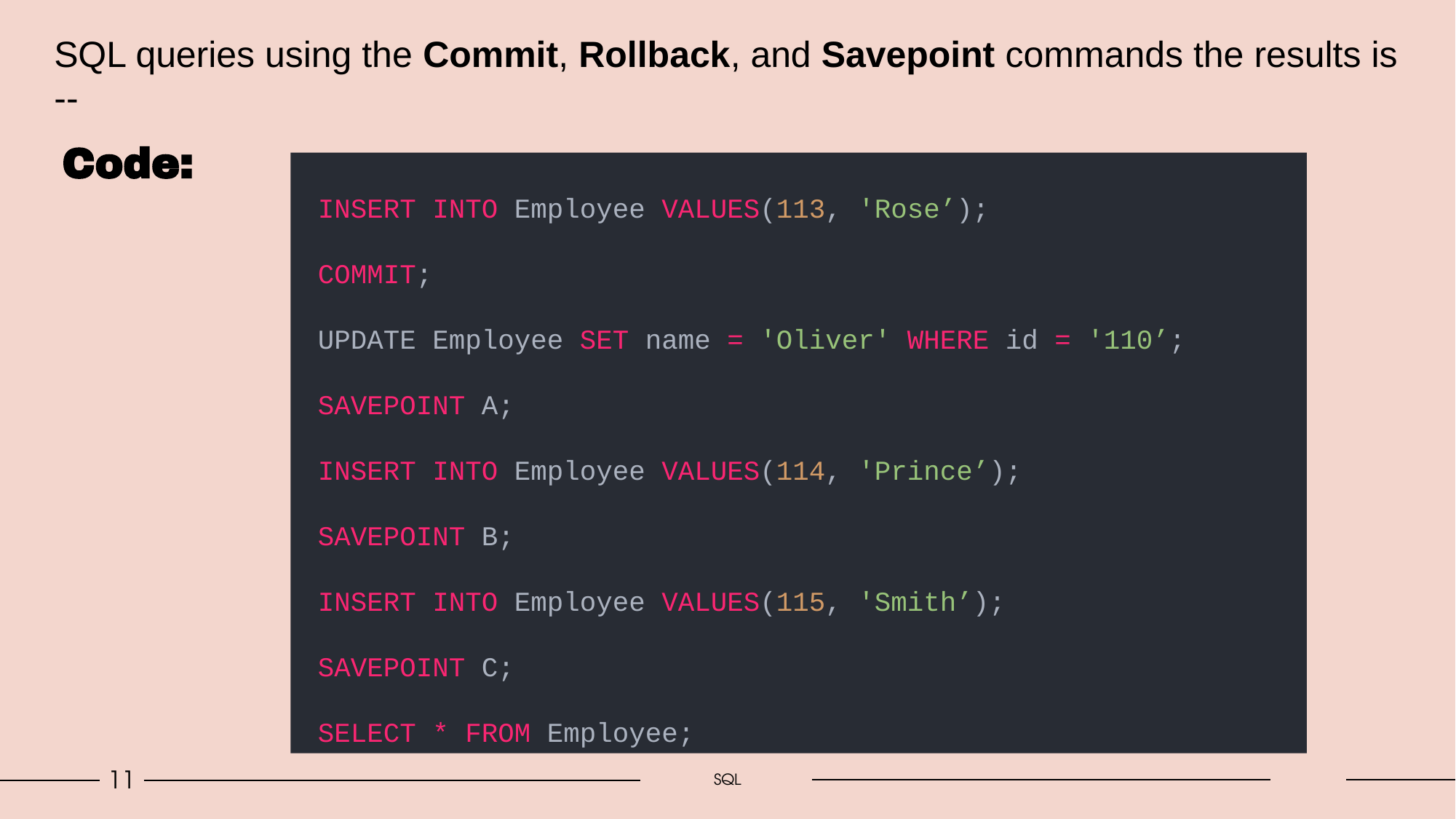

SQL queries using the Commit, Rollback, and Savepoint commands the results is  --
Code:

 INSERT INTO Employee VALUES(113, 'Rose’);

 COMMIT;

 UPDATE Employee SET name = 'Oliver' WHERE id = '110’;

 SAVEPOINT A;

 INSERT INTO Employee VALUES(114, 'Prince’);

 SAVEPOINT B;

 INSERT INTO Employee VALUES(115, 'Smith’);

 SAVEPOINT C;

 SELECT * FROM Employee;
11
SQL